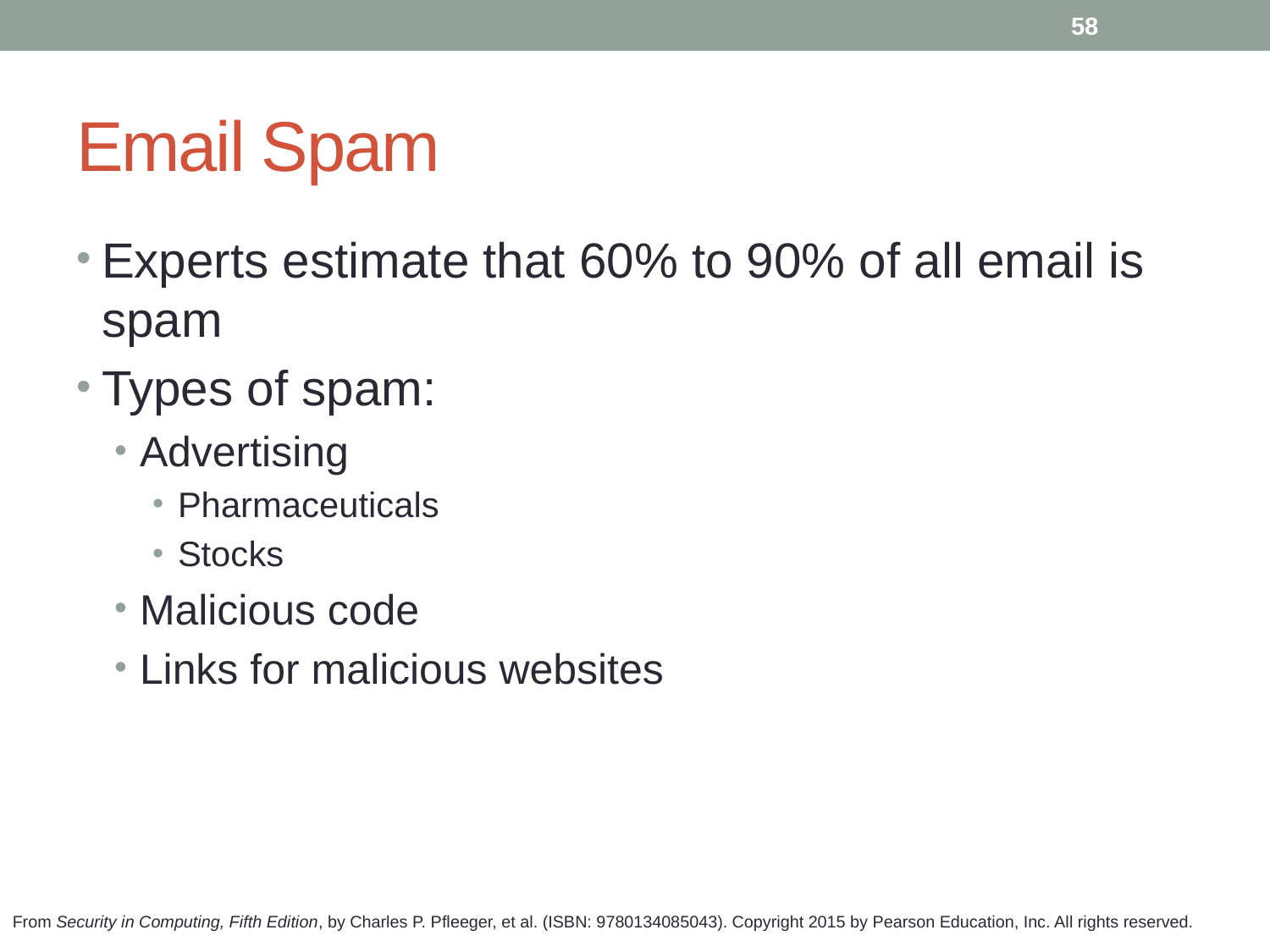

58
# Email Spam
Experts estimate that 60% to 90% of all email is spam
Types of spam:
Advertising
Pharmaceuticals
Stocks
Malicious code
Links for malicious websites